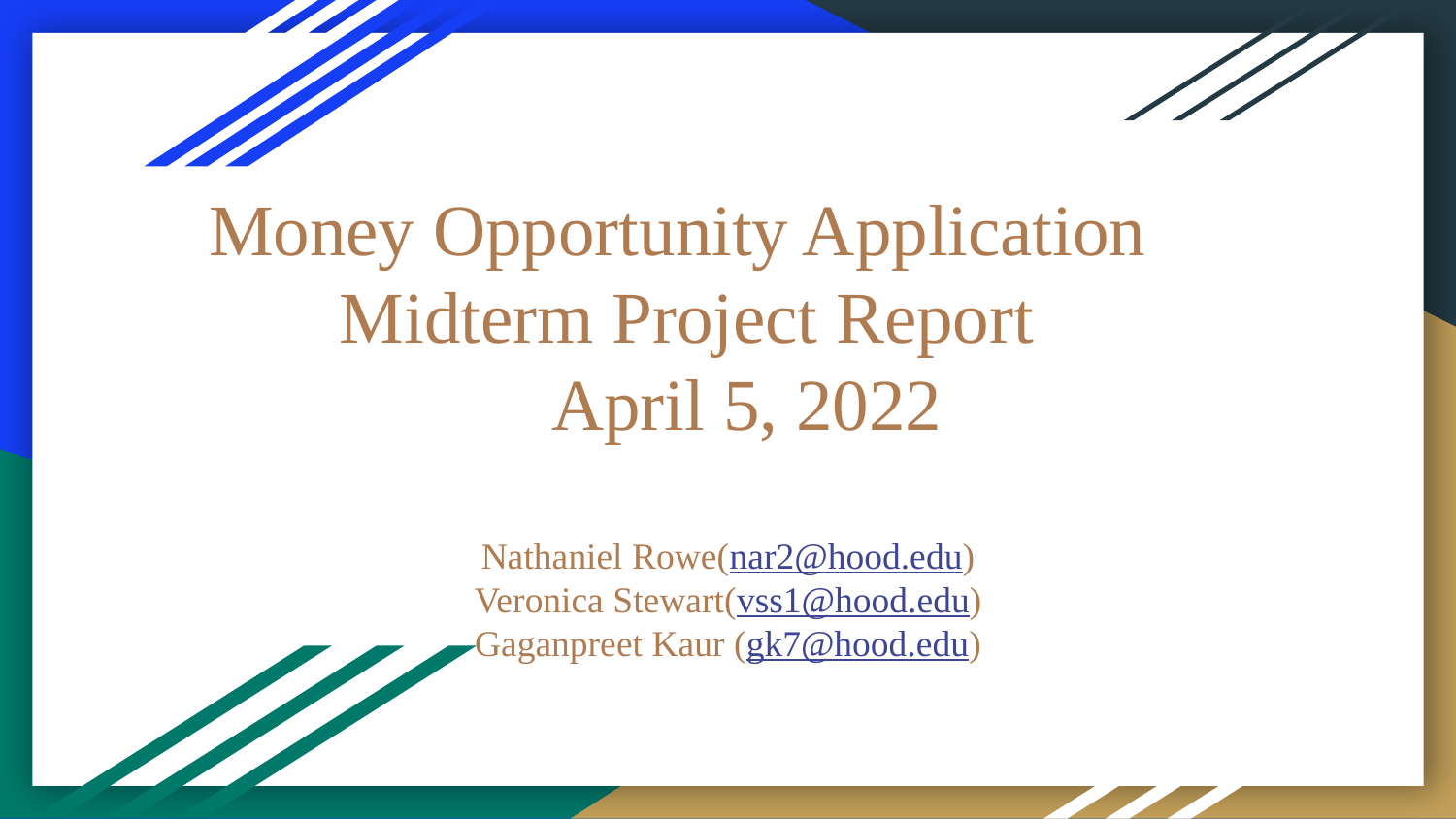

# Money Opportunity Application
Midterm Project Report
April 5, 2022

Nathaniel Rowe(nar2@hood.edu)
Veronica Stewart(vss1@hood.edu)
Gaganpreet Kaur (gk7@hood.edu)